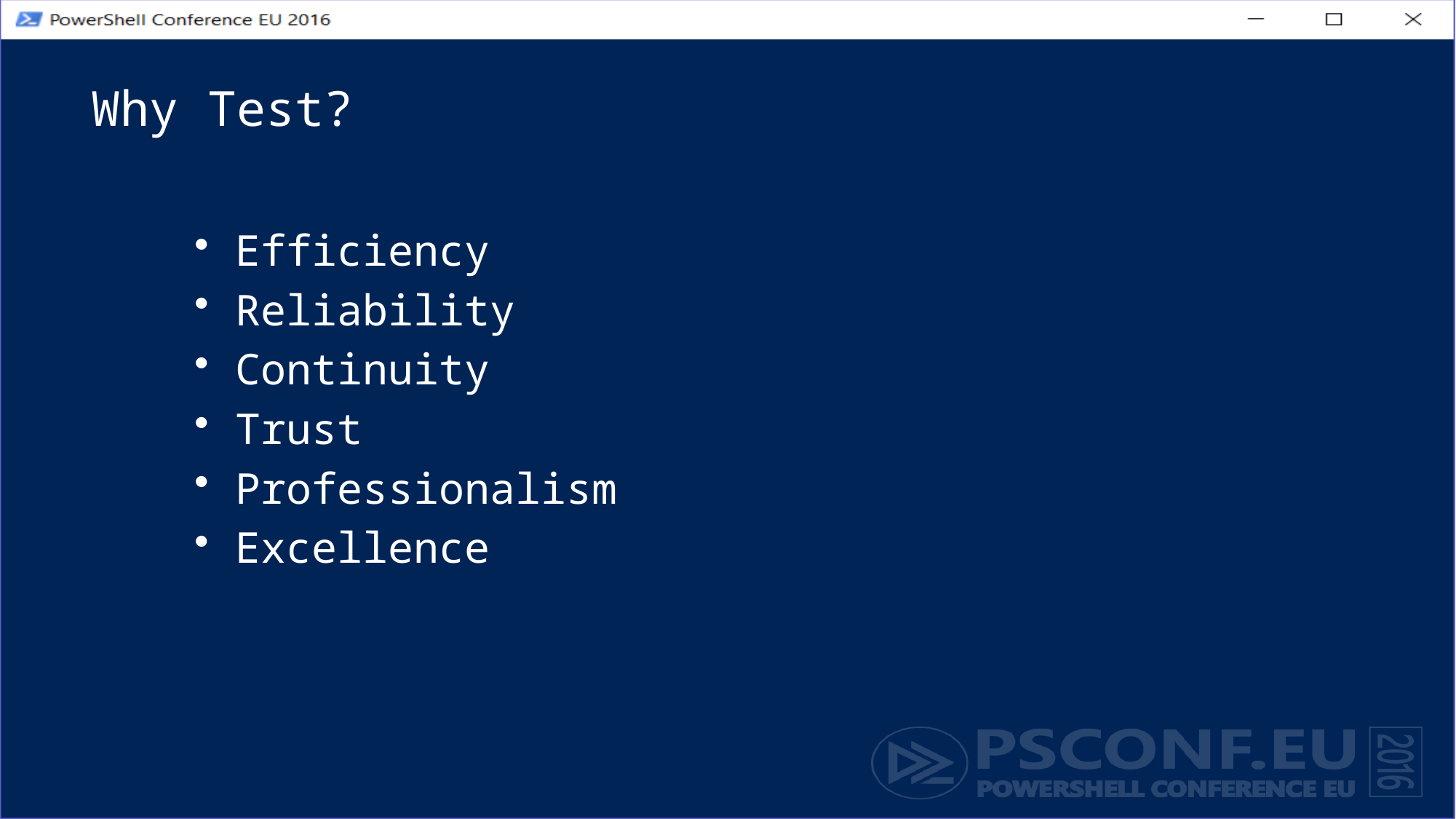

# Why Test?
Efficiency
Reliability
Continuity
Trust
Professionalism
Excellence